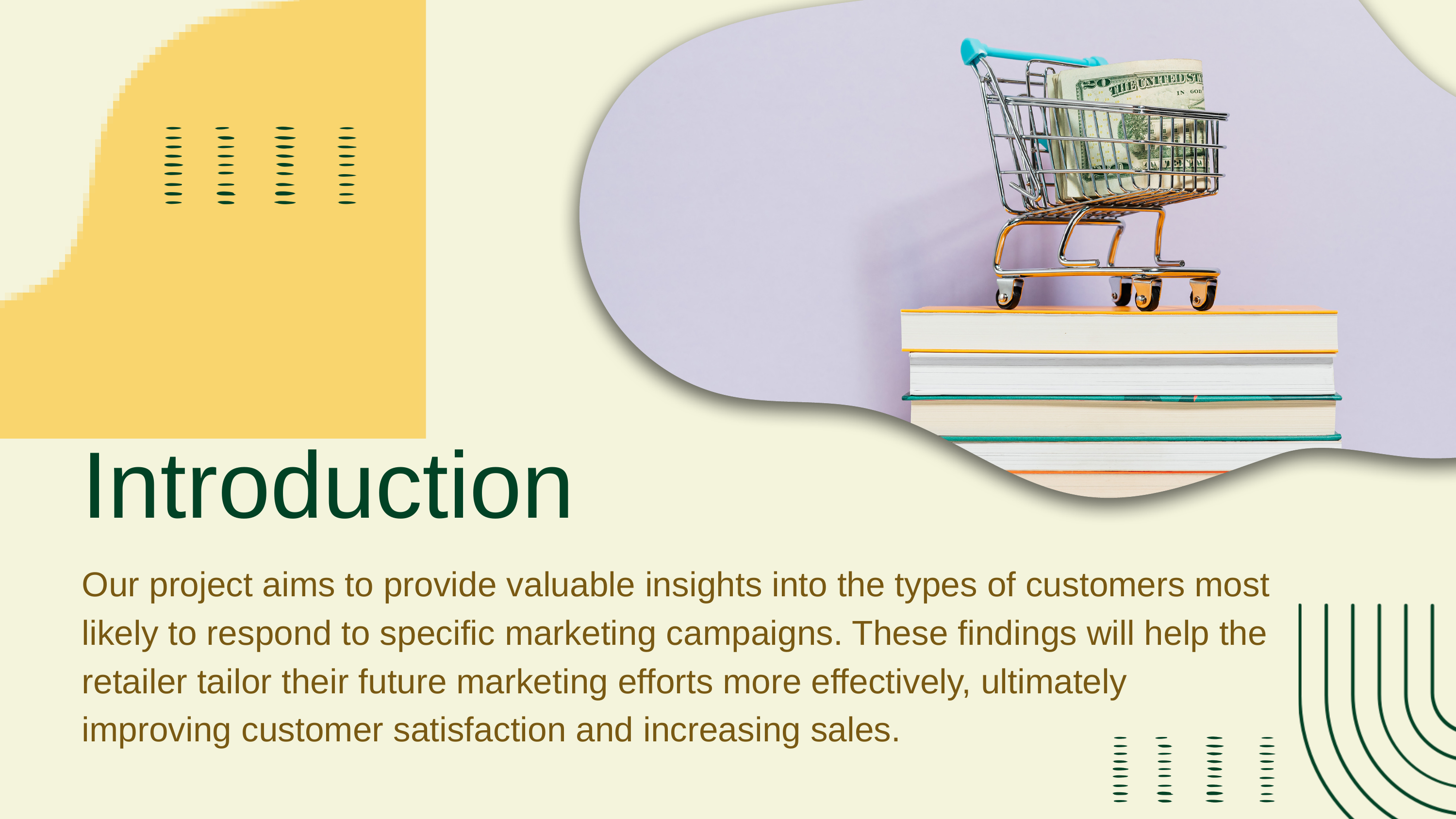

Introduction
Our project aims to provide valuable insights into the types of customers most likely to respond to specific marketing campaigns. These findings will help the retailer tailor their future marketing efforts more effectively, ultimately improving customer satisfaction and increasing sales.